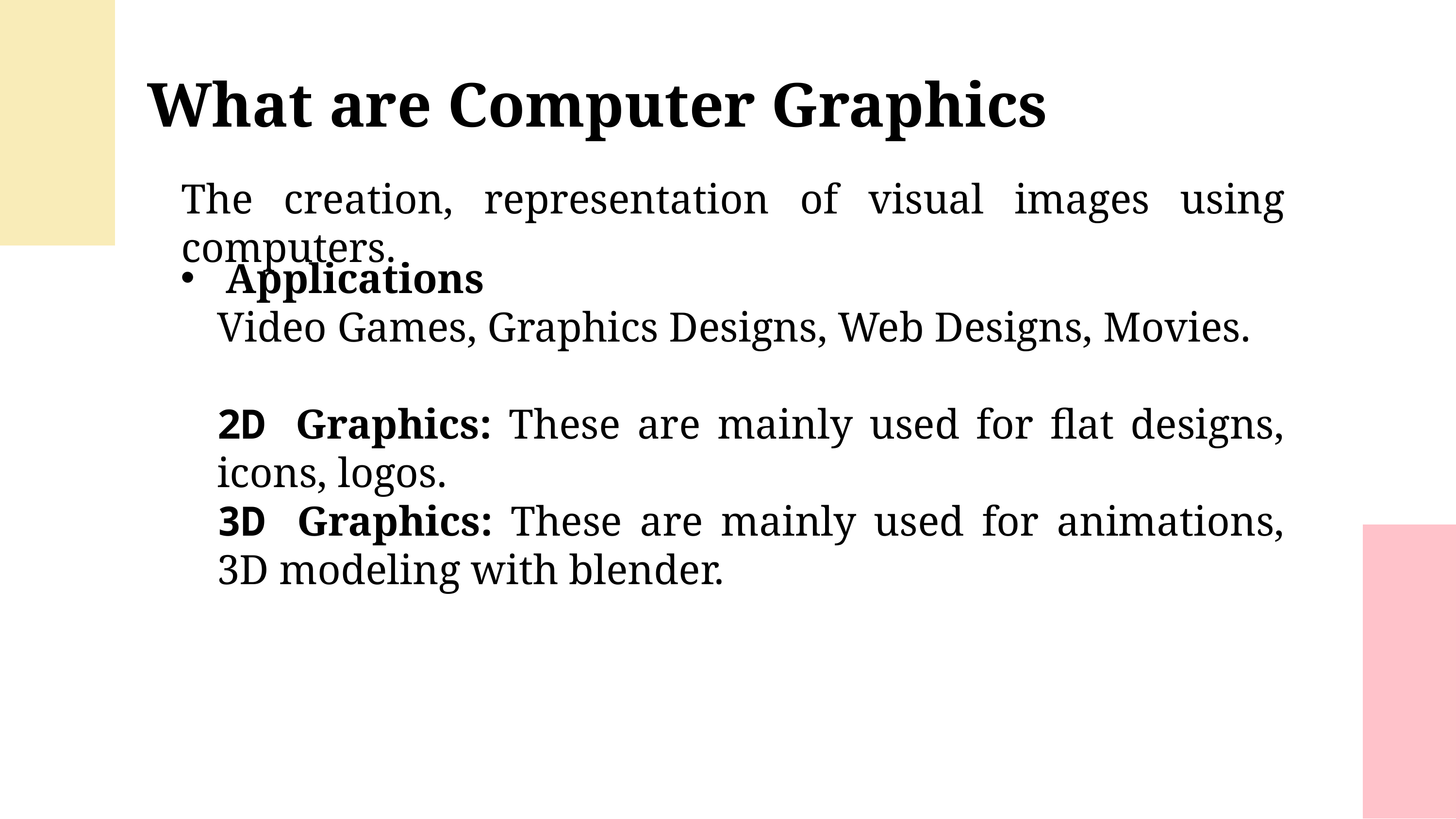

What are Computer Graphics
The creation, representation of visual images using computers.
Applications
Video Games, Graphics Designs, Web Designs, Movies.

2D Graphics: These are mainly used for flat designs, icons, logos.
3D Graphics: These are mainly used for animations, 3D modeling with blender.